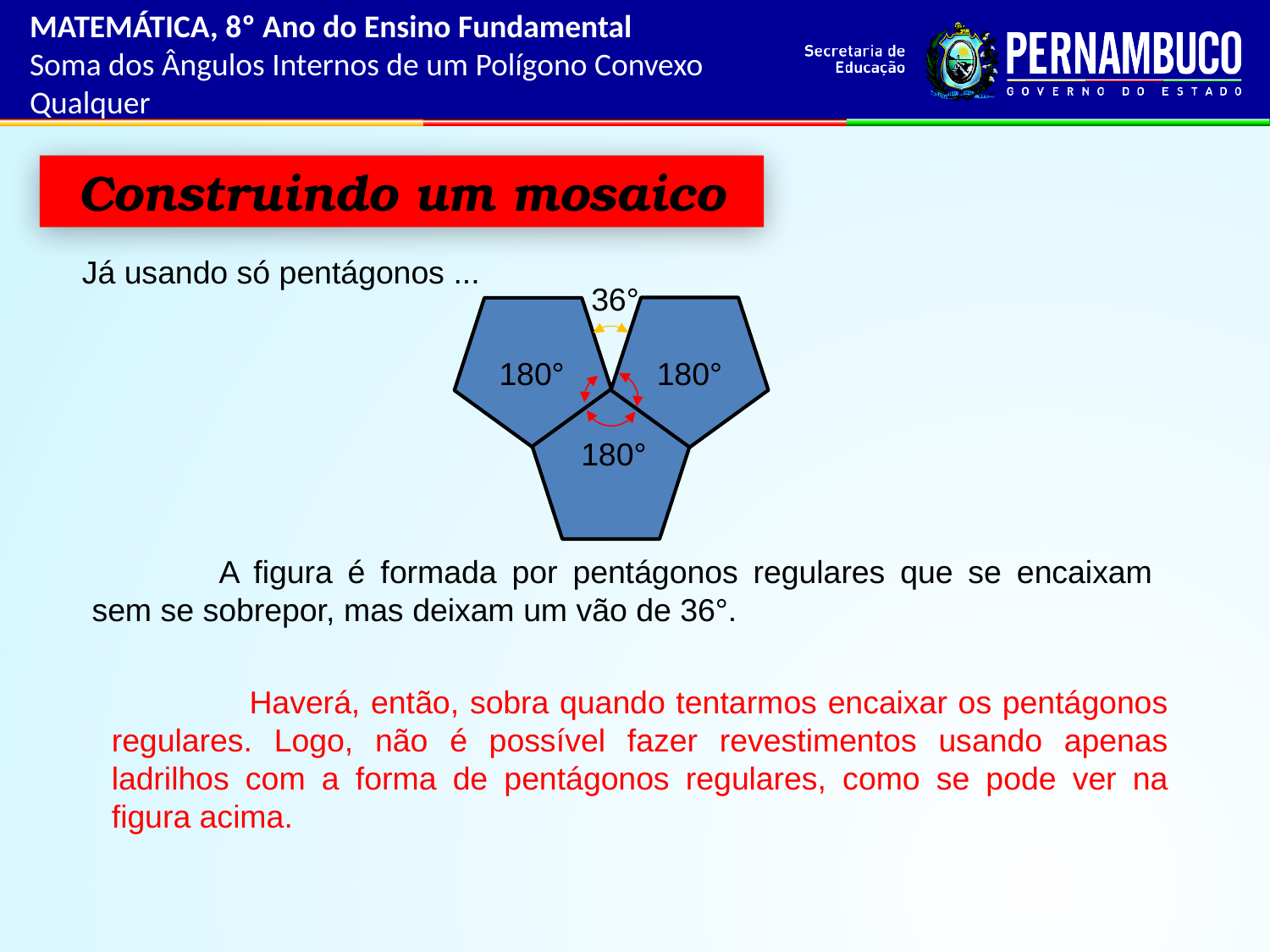

MATEMÁTICA, 8º Ano do Ensino Fundamental
Soma dos Ângulos Internos de um Polígono Convexo Qualquer
Construindo um mosaico
Já usando só pentágonos ...
36°

180°
180°

180°
	A figura é formada por pentágonos regulares que se encaixam sem se sobrepor, mas deixam um vão de 36°.
	 Haverá, então, sobra quando tentarmos encaixar os pentágonos regulares. Logo, não é possível fazer revestimentos usando apenas ladrilhos com a forma de pentágonos regulares, como se pode ver na figura acima.